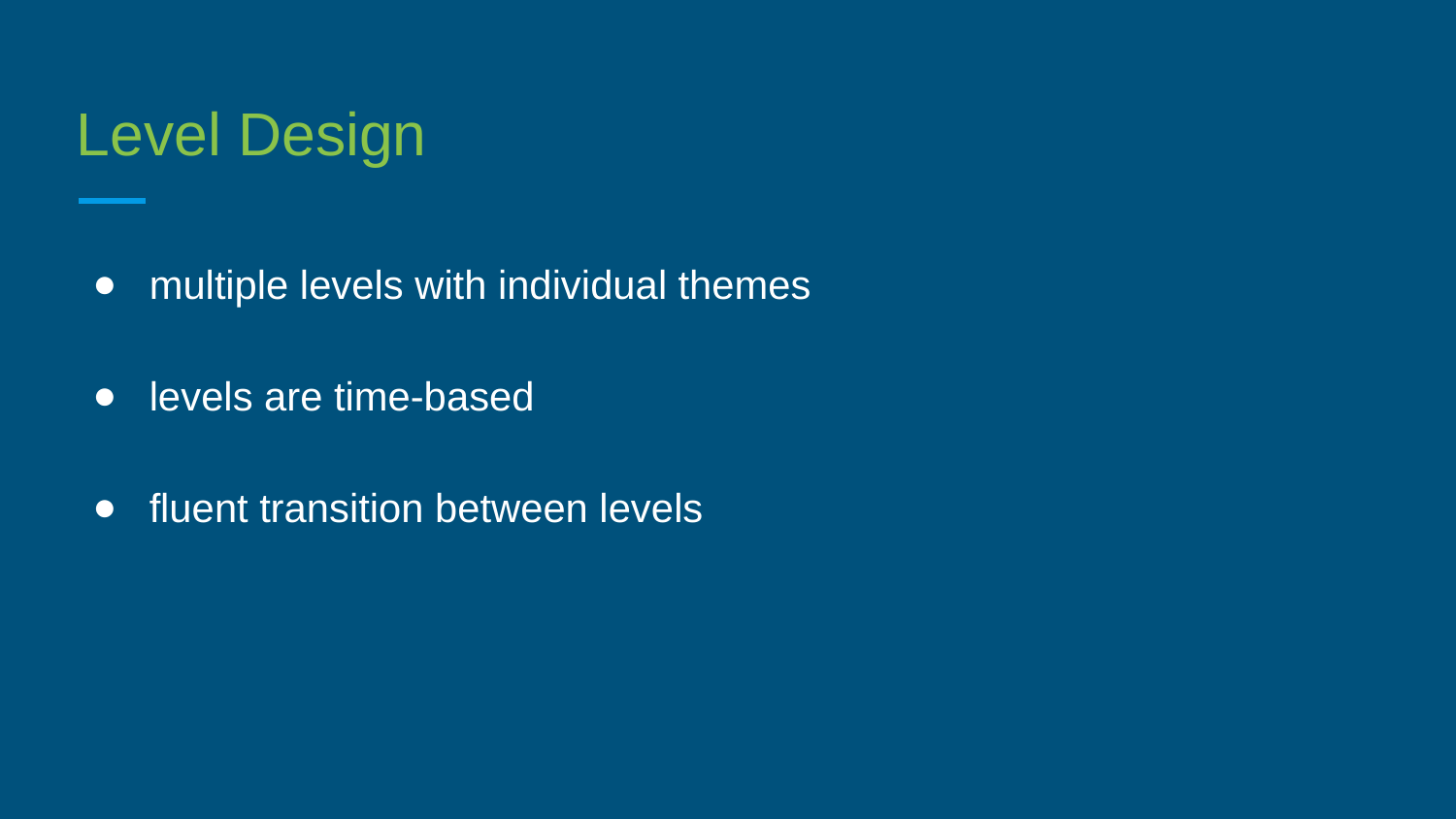

# Level Design
multiple levels with individual themes

levels are time-based

fluent transition between levels